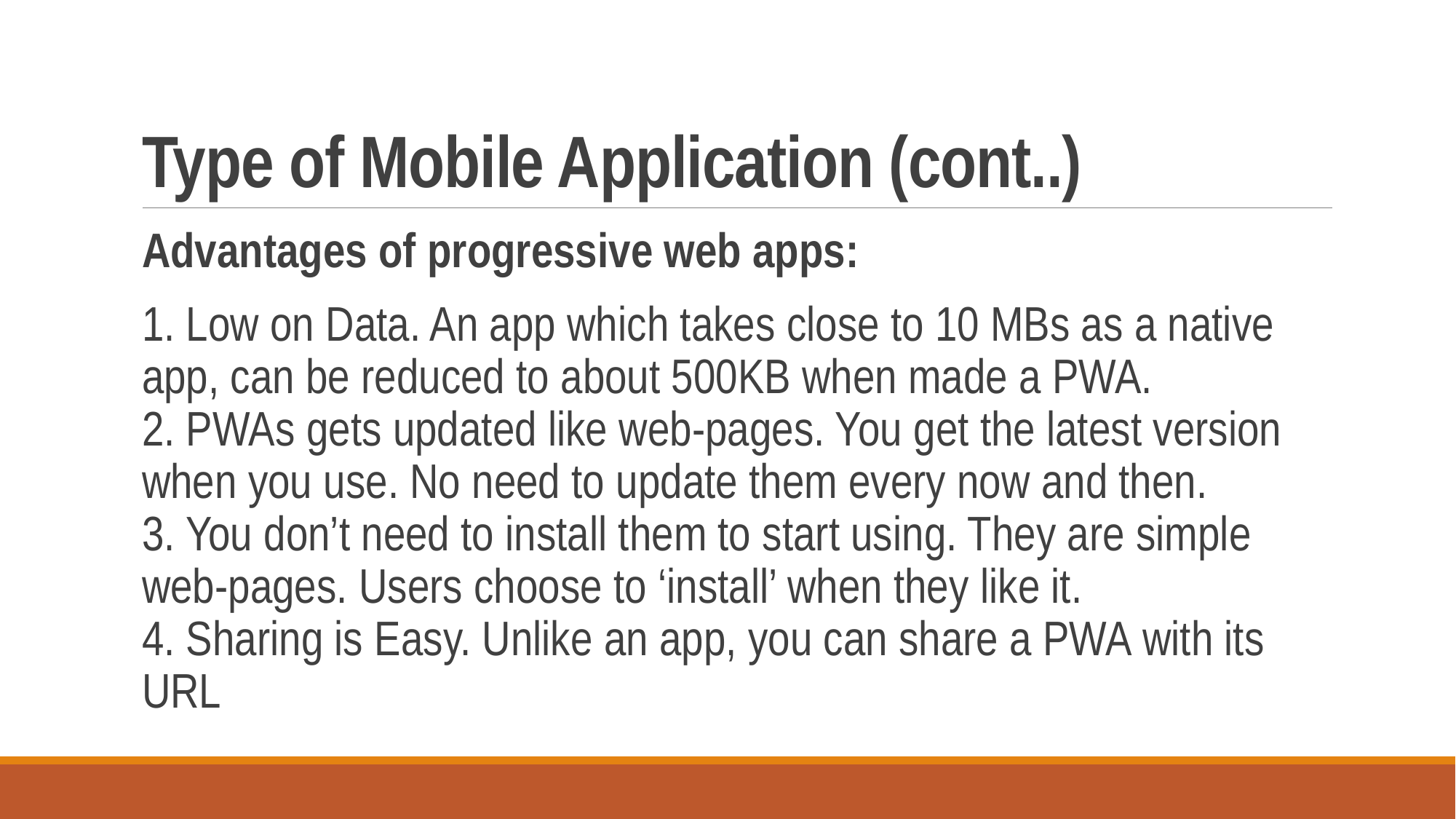

# Type of Mobile Application (cont..)
Advantages of progressive web apps:
1. Low on Data. An app which takes close to 10 MBs as a native app, can be reduced to about 500KB when made a PWA.
2. PWAs gets updated like web-pages. You get the latest version when you use. No need to update them every now and then.
3. You don’t need to install them to start using. They are simple web-pages. Users choose to ‘install’ when they like it.
4. Sharing is Easy. Unlike an app, you can share a PWA with its URL